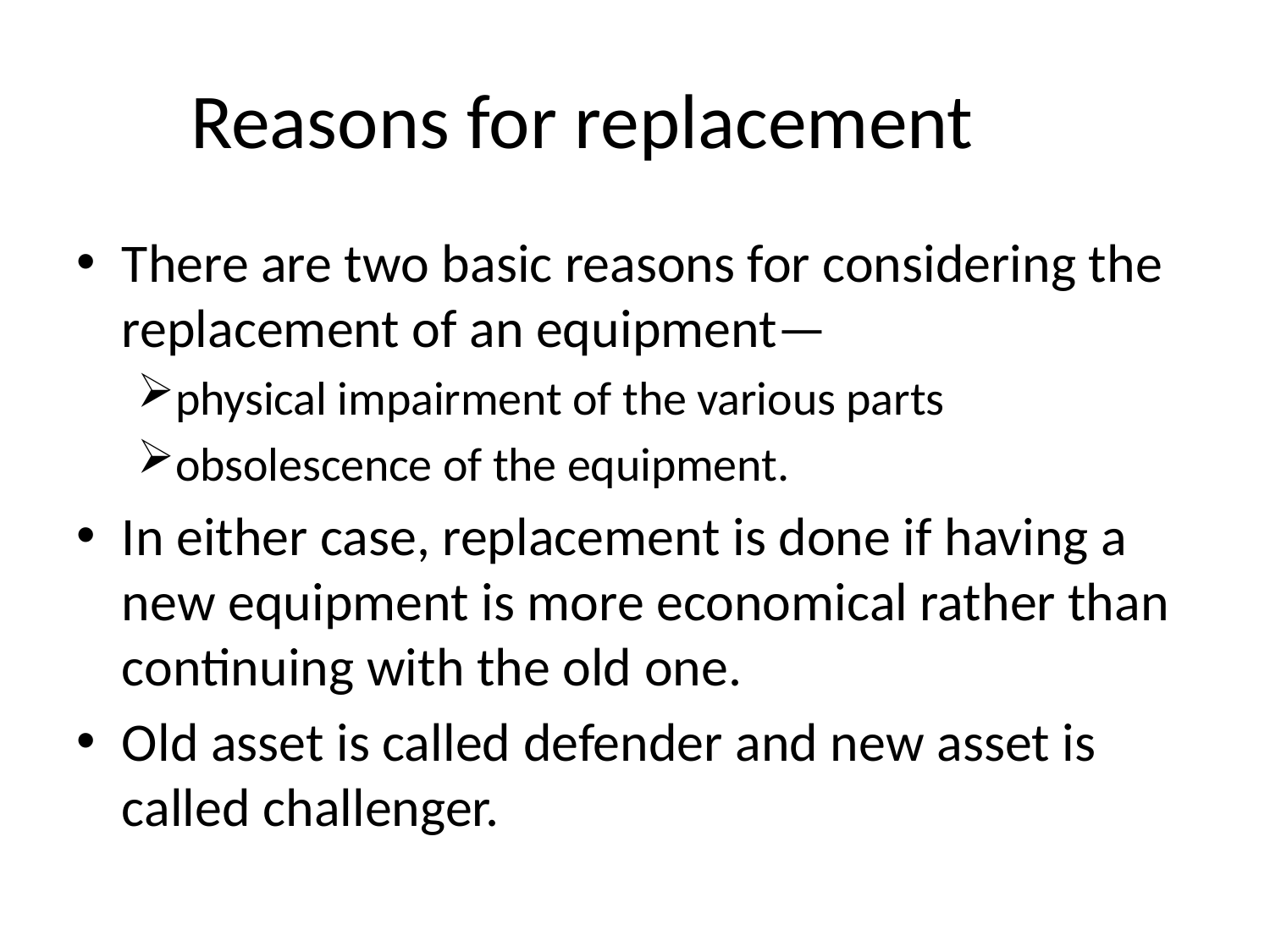

# Reasons for replacement
There are two basic reasons for considering the replacement of an equipment—
physical impairment of the various parts
obsolescence of the equipment.
In either case, replacement is done if having a new equipment is more economical rather than continuing with the old one.
Old asset is called defender and new asset is called challenger.